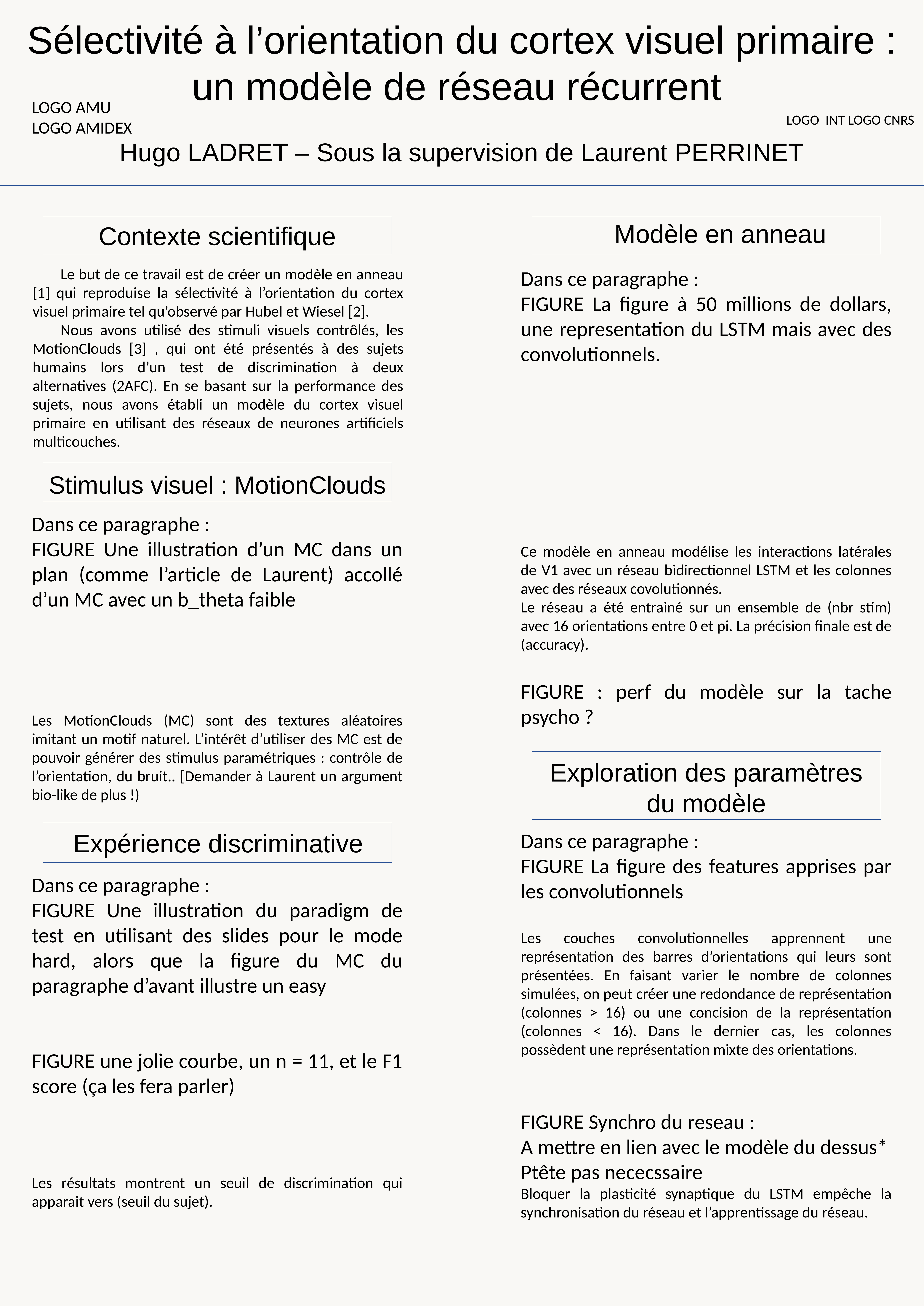

Sélectivité à l’orientation du cortex visuel primaire :
un modèle de réseau récurrent

Hugo LADRET – Sous la supervision de Laurent PERRINET

LOGO AMU
LOGO AMIDEX

LOGO  INT LOGO CNRS

Modèle en anneau
Contexte scientifique
	Le but de ce travail est de créer un modèle en anneau [1] qui reproduise la sélectivité à l’orientation du cortex visuel primaire tel qu’observé par Hubel et Wiesel [2].
	Nous avons utilisé des stimuli visuels contrôlés, les MotionClouds [3] , qui ont été présentés à des sujets humains lors d’un test de discrimination à deux alternatives (2AFC). En se basant sur la performance des sujets, nous avons établi un modèle du cortex visuel primaire en utilisant des réseaux de neurones artificiels multicouches.
Dans ce paragraphe :
FIGURE La figure à 50 millions de dollars, une representation du LSTM mais avec des convolutionnels.

Ce modèle en anneau modélise les interactions latérales de V1 avec un réseau bidirectionnel LSTM et les colonnes avec des réseaux covolutionnés.
Le réseau a été entrainé sur un ensemble de (nbr stim) avec 16 orientations entre 0 et pi. La précision finale est de (accuracy).

FIGURE : perf du modèle sur la tache psycho ?

Stimulus visuel : MotionClouds
Dans ce paragraphe :
FIGURE Une illustration d’un MC dans un plan (comme l’article de Laurent) accollé d’un MC avec un b_theta faible

Les MotionClouds (MC) sont des textures aléatoires imitant un motif naturel. L’intérêt d’utiliser des MC est de pouvoir générer des stimulus paramétriques : contrôle de l’orientation, du bruit.. [Demander à Laurent un argument bio-like de plus !)

Exploration des paramètres du modèle

Expérience discriminative
Dans ce paragraphe :
FIGURE La figure des features apprises par les convolutionnels

Les couches convolutionnelles apprennent une représentation des barres d’orientations qui leurs sont présentées. En faisant varier le nombre de colonnes simulées, on peut créer une redondance de représentation (colonnes > 16) ou une concision de la représentation (colonnes < 16). Dans le dernier cas, les colonnes possèdent une représentation mixte des orientations.

FIGURE Synchro du reseau :
A mettre en lien avec le modèle du dessus*
Ptête pas nececssaire
Bloquer la plasticité synaptique du LSTM empêche la synchronisation du réseau et l’apprentissage du réseau.
Dans ce paragraphe :
FIGURE Une illustration du paradigm de test en utilisant des slides pour le mode hard, alors que la figure du MC du paragraphe d’avant illustre un easy

FIGURE une jolie courbe, un n = 11, et le F1 score (ça les fera parler)

Les résultats montrent un seuil de discrimination qui apparait vers (seuil du sujet).